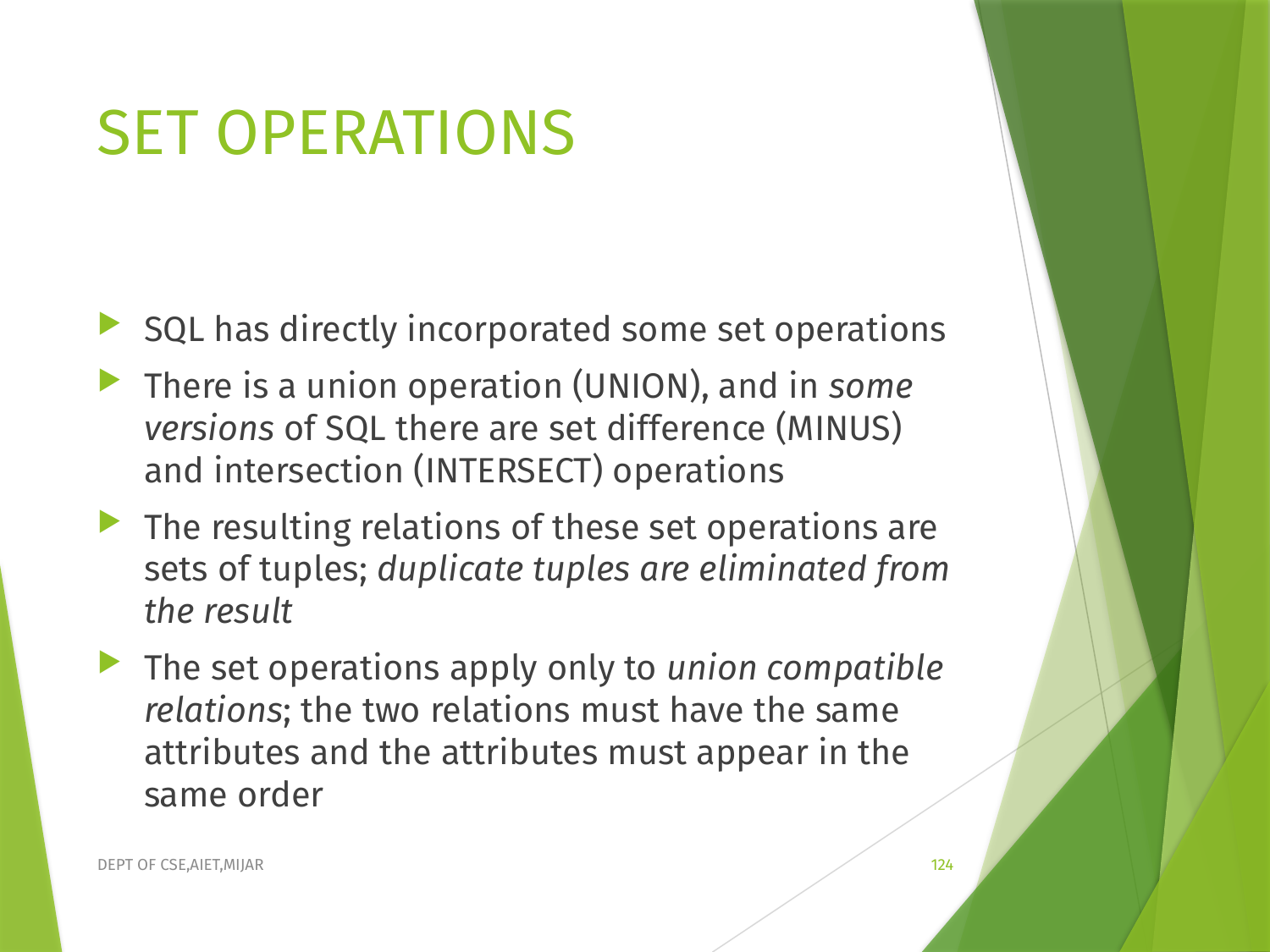

# SET OPERATIONS
SQL has directly incorporated some set operations
There is a union operation (UNION), and in some versions of SQL there are set difference (MINUS) and intersection (INTERSECT) operations
The resulting relations of these set operations are sets of tuples; duplicate tuples are eliminated from the result
The set operations apply only to union compatible relations; the two relations must have the same attributes and the attributes must appear in the same order
DEPT OF CSE,AIET,MIJAR
124